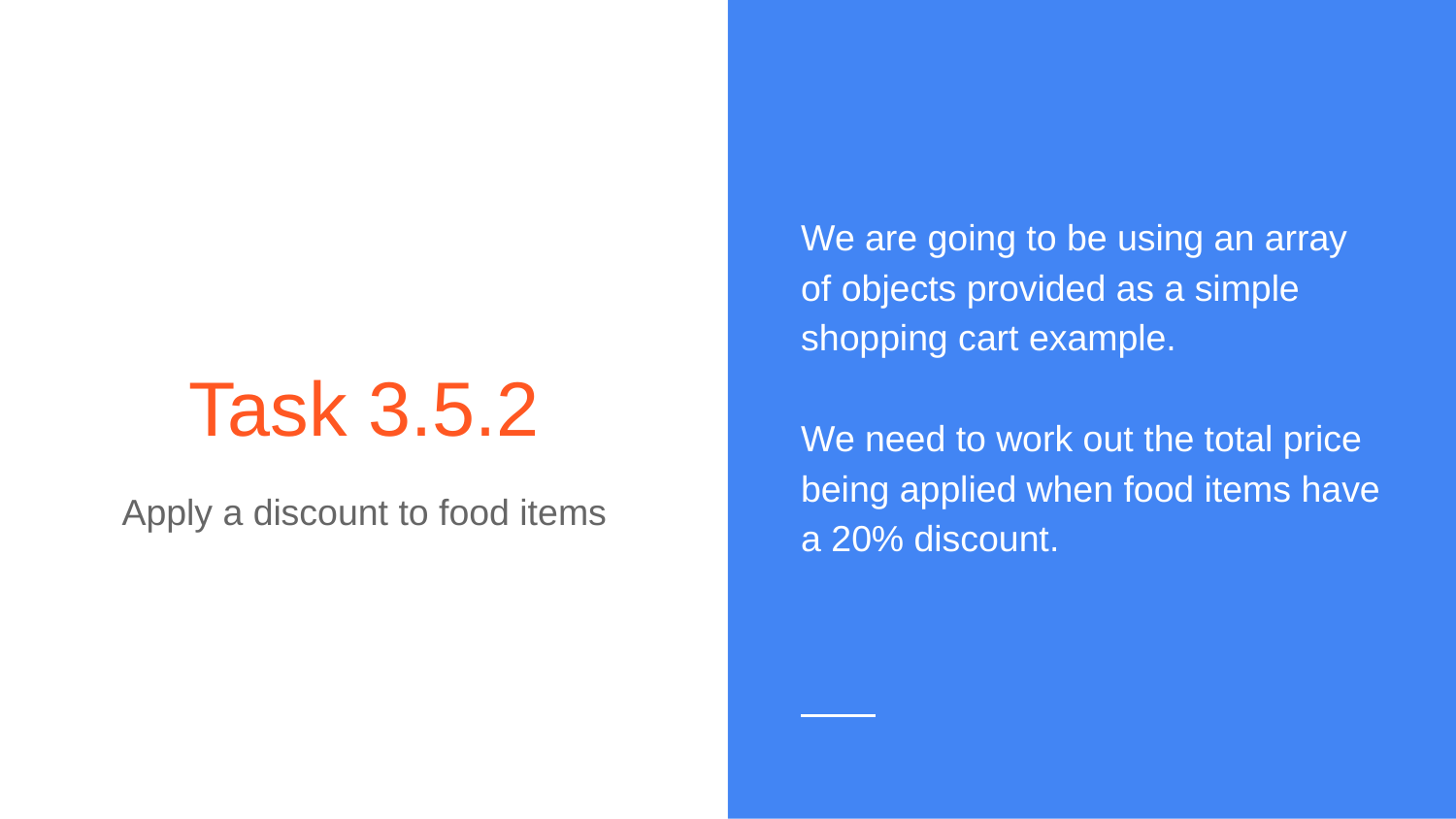

We are going to be using an array of objects provided as a simple shopping cart example.
We need to work out the total price being applied when food items have a 20% discount.
Task 3.5.2
Apply a discount to food items